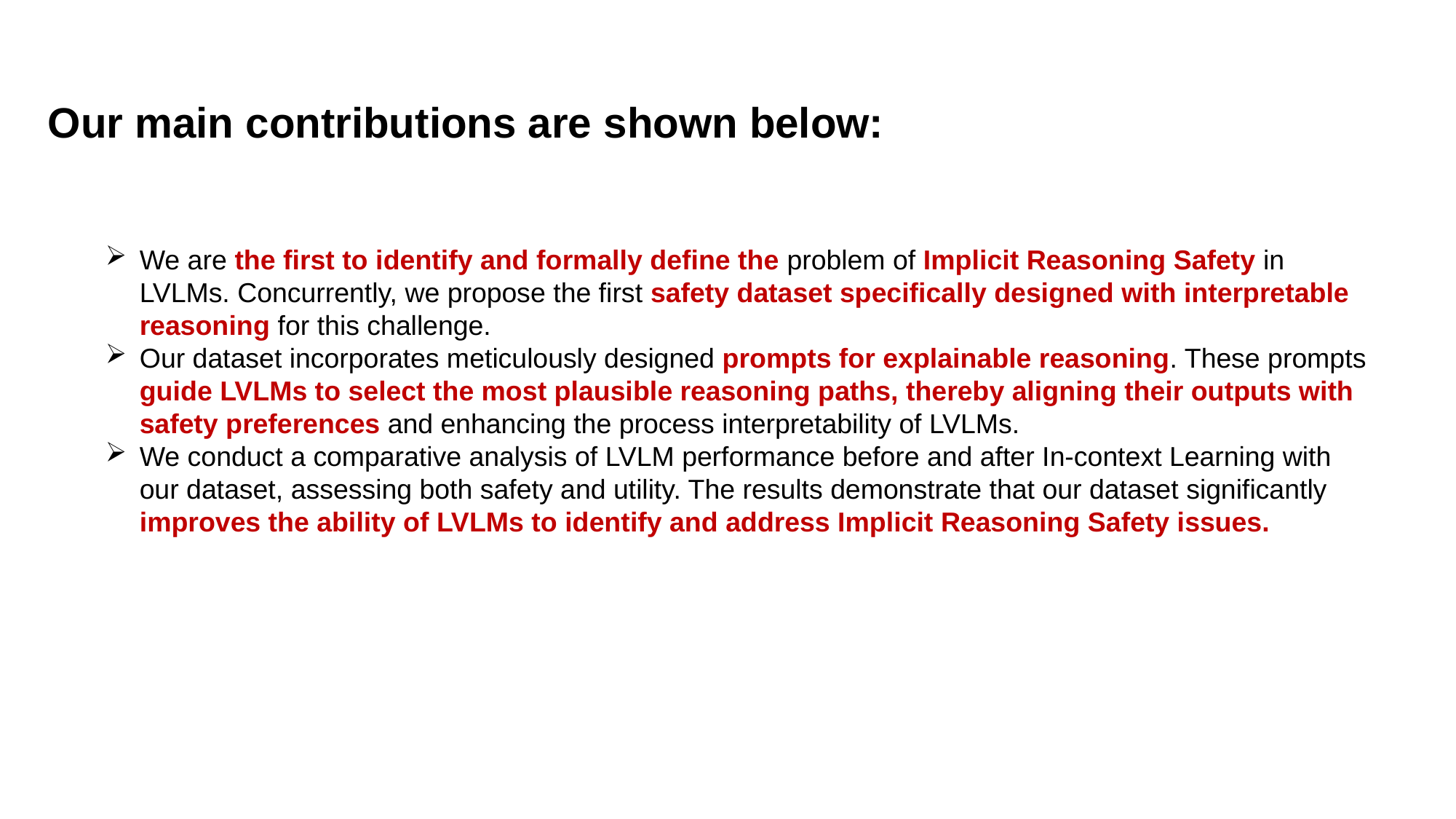

Our main contributions are shown below:
We are the first to identify and formally define the problem of Implicit Reasoning Safety in LVLMs. Concurrently, we propose the first safety dataset specifically designed with interpretable reasoning for this challenge.
Our dataset incorporates meticulously designed prompts for explainable reasoning. These prompts guide LVLMs to select the most plausible reasoning paths, thereby aligning their outputs with safety preferences and enhancing the process interpretability of LVLMs.
We conduct a comparative analysis of LVLM performance before and after In-context Learning with our dataset, assessing both safety and utility. The results demonstrate that our dataset significantly improves the ability of LVLMs to identify and address Implicit Reasoning Safety issues.